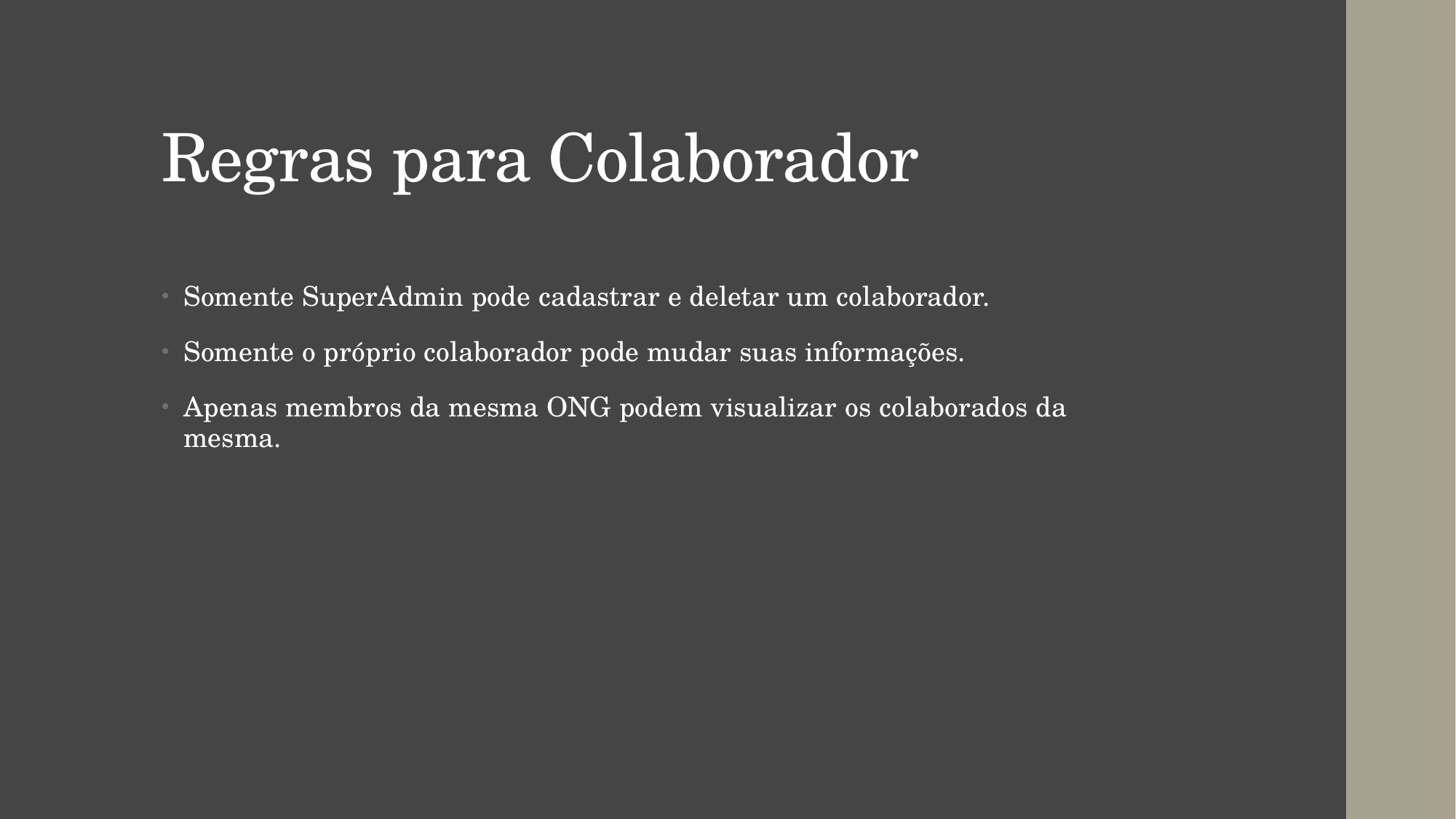

# Regras para Colaborador

Somente SuperAdmin pode cadastrar e deletar um colaborador.
Somente o próprio colaborador pode mudar suas informações.
Apenas membros da mesma ONG podem visualizar os colaborados da mesma.